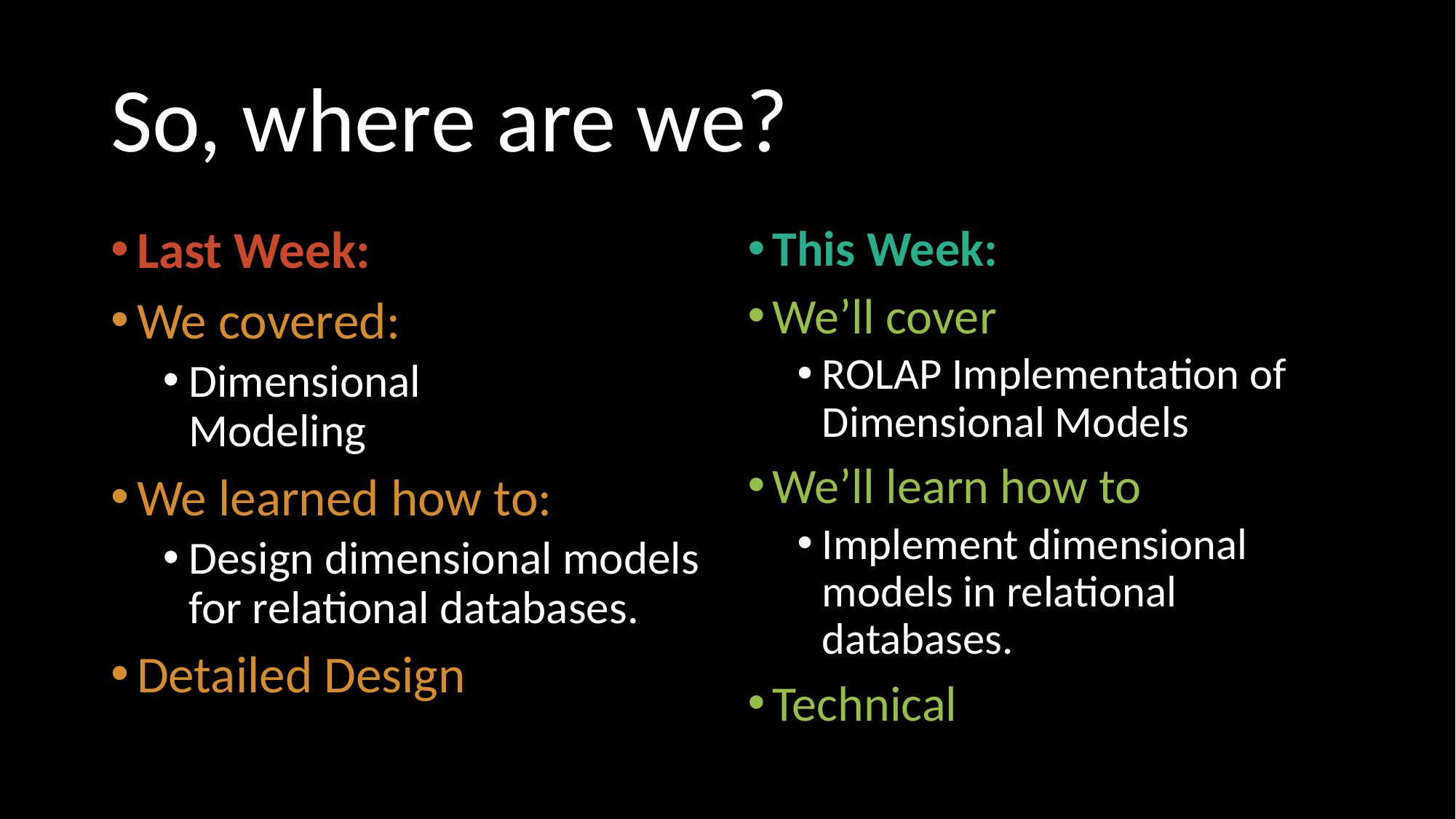

# So, where are we?
Last Week:
We covered:
Dimensional
Modeling
We learned how to:
Design dimensional models for relational databases.
Detailed Design
This Week:
We’ll cover
ROLAP Implementation of Dimensional Models
We’ll learn how to
Implement dimensional models in relational databases.
Technical